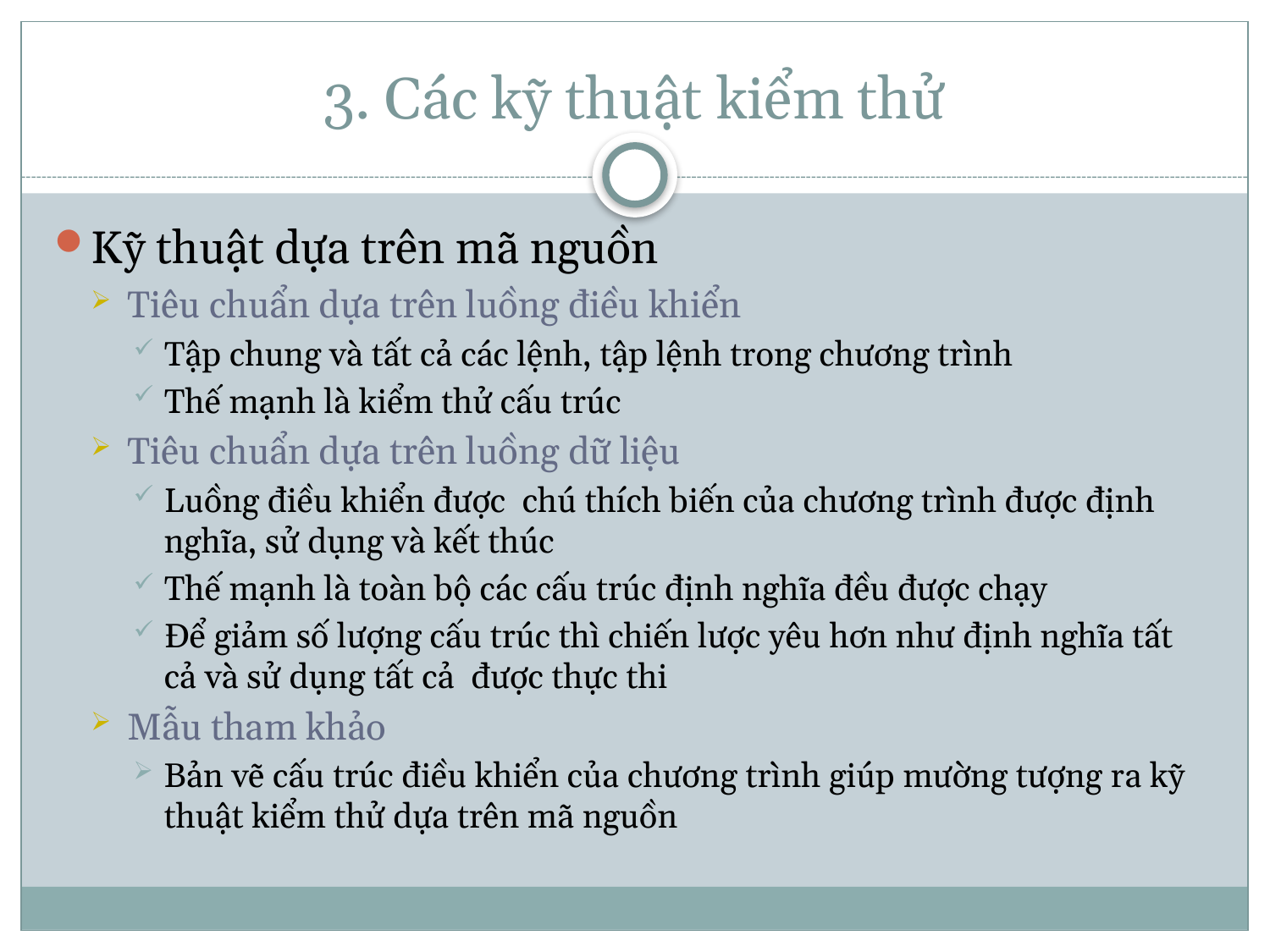

# 3. Các kỹ thuật kiểm thử
Kỹ thuật dựa trên mã nguồn
Tiêu chuẩn dựa trên luồng điều khiển
Tập chung và tất cả các lệnh, tập lệnh trong chương trình
Thế mạnh là kiểm thử cấu trúc
Tiêu chuẩn dựa trên luồng dữ liệu
Luồng điều khiển được  chú thích biến của chương trình được định nghĩa, sử dụng và kết thúc
Thế mạnh là toàn bộ các cấu trúc định nghĩa đều được chạy
Để giảm số lượng cấu trúc thì chiến lược yêu hơn như định nghĩa tất cả và sử dụng tất cả  được thực thi
Mẫu tham khảo
Bản vẽ cấu trúc điều khiển của chương trình giúp mường tượng ra kỹ thuật kiểm thử dựa trên mã nguồn